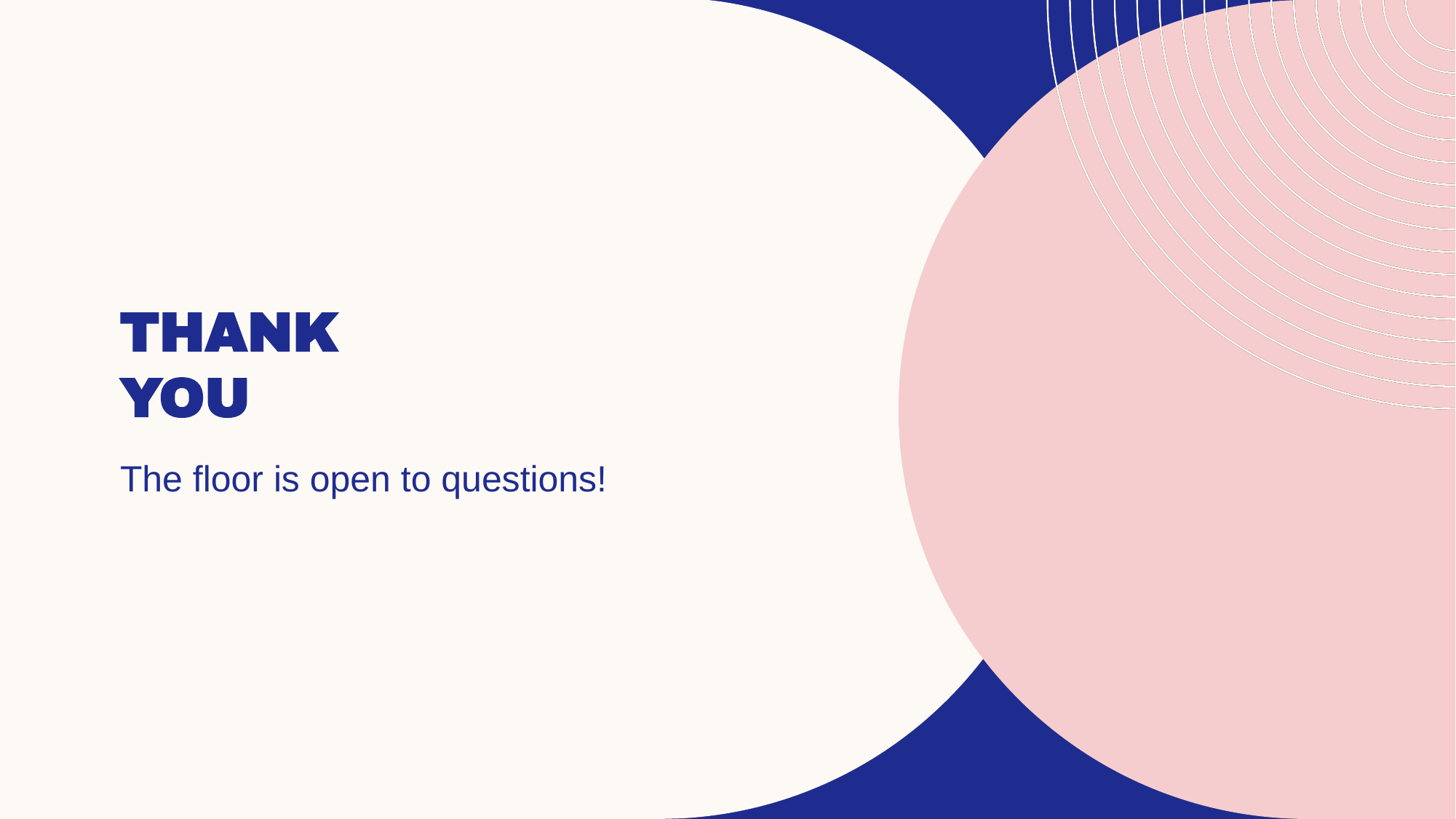

# Thank you
The floor is open to questions!